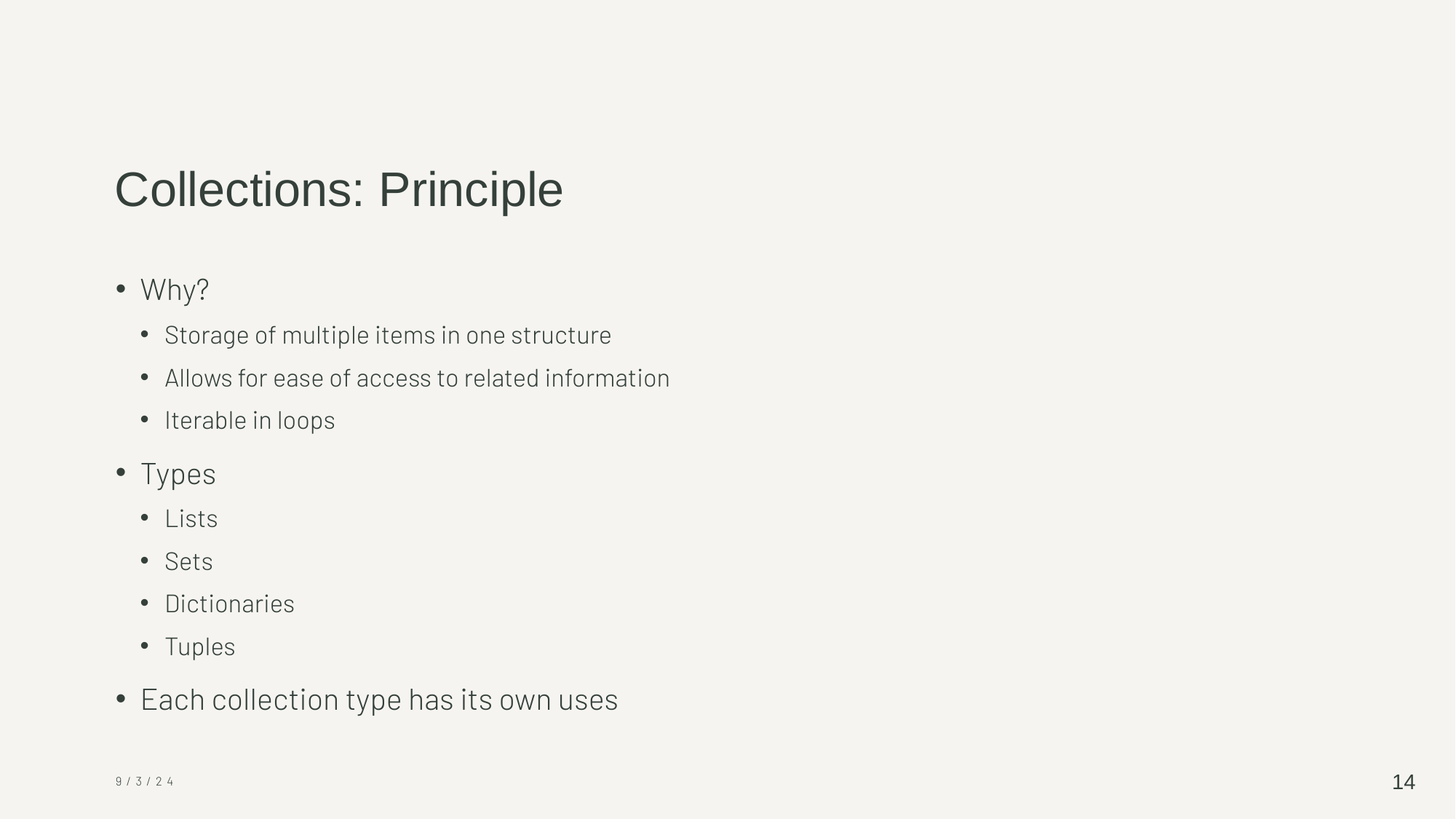

# Collections: Principle
Why?
Storage of multiple items in one structure
Allows for ease of access to related information
Iterable in loops
Types
Lists
Sets
Dictionaries
Tuples
Each collection type has its own uses
9/3/24

14